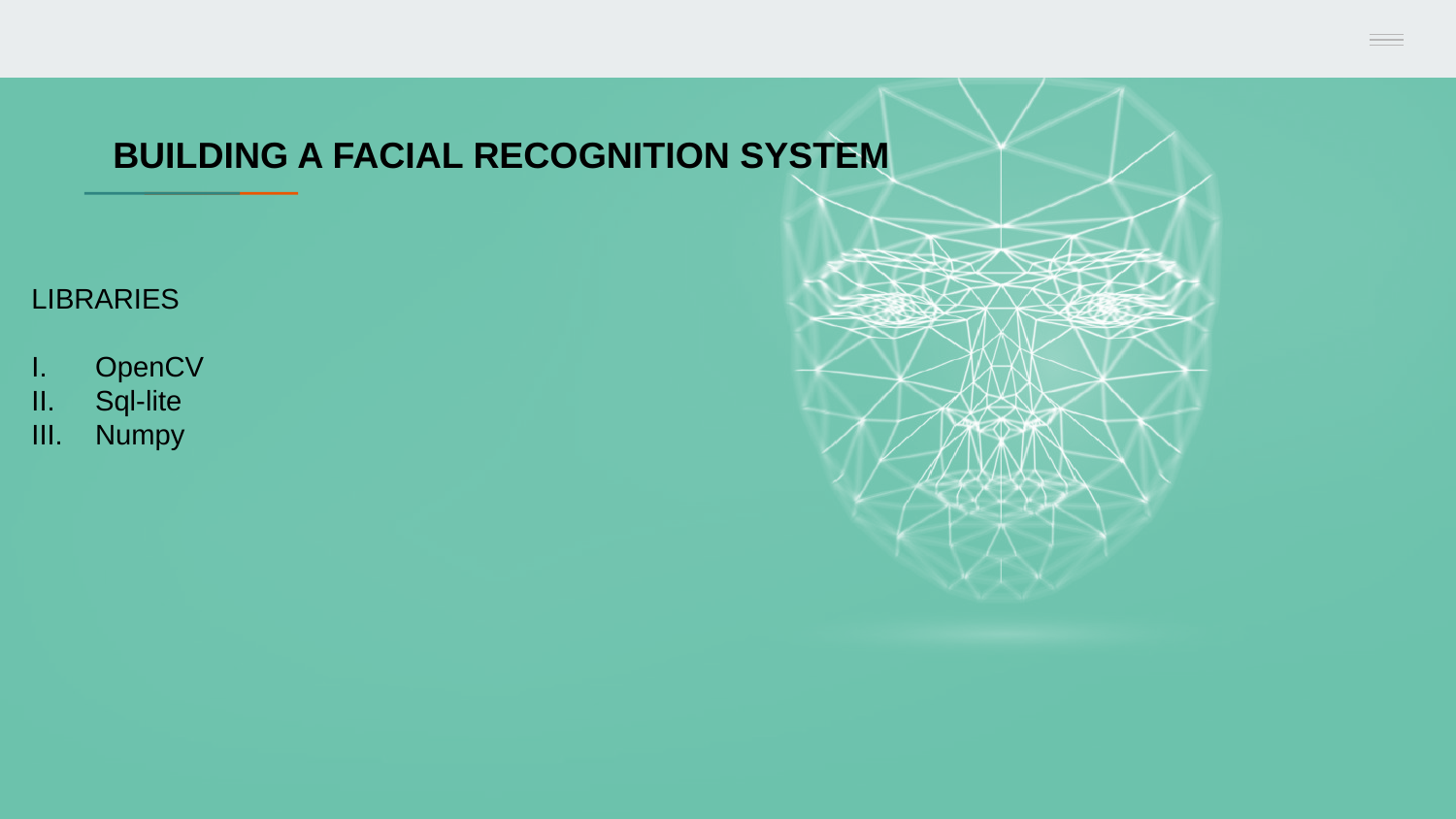

BUILDING A FACIAL RECOGNITION SYSTEM
LIBRARIES

OpenCV
Sql-lite
Numpy

#